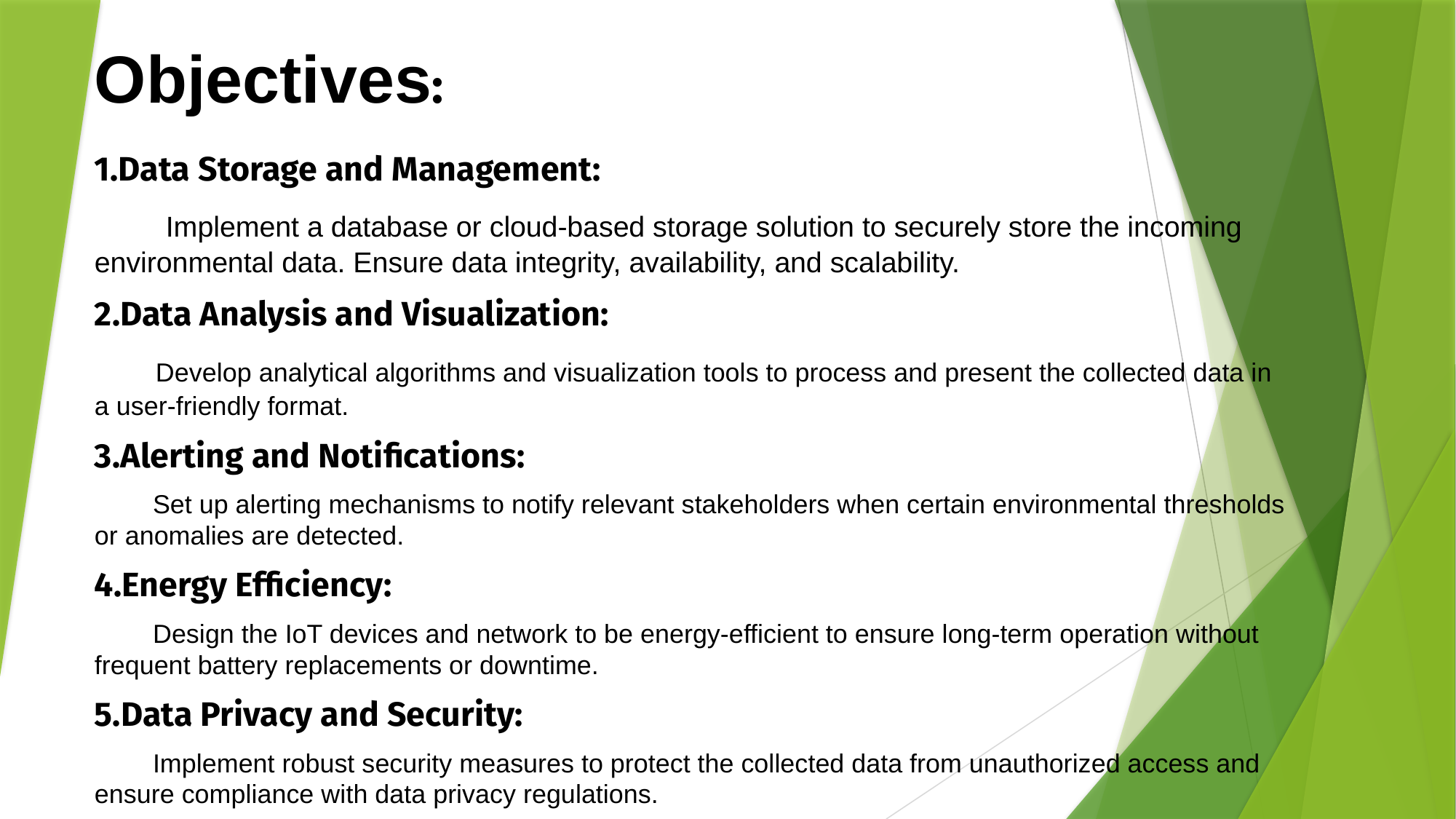

# Objectives:

1.Data Storage and Management:
       Implement a database or cloud-based storage solution to securely store the incoming environmental data. Ensure data integrity, availability, and scalability.
2.Data Analysis and Visualization:
      Develop analytical algorithms and visualization tools to process and present the collected data in a user-friendly format.
3.Alerting and Notifications:
        Set up alerting mechanisms to notify relevant stakeholders when certain environmental thresholds or anomalies are detected.
4.Energy Efficiency:
        Design the IoT devices and network to be energy-efficient to ensure long-term operation without frequent battery replacements or downtime.
5.Data Privacy and Security:
        Implement robust security measures to protect the collected data from unauthorized access and ensure compliance with data privacy regulations.